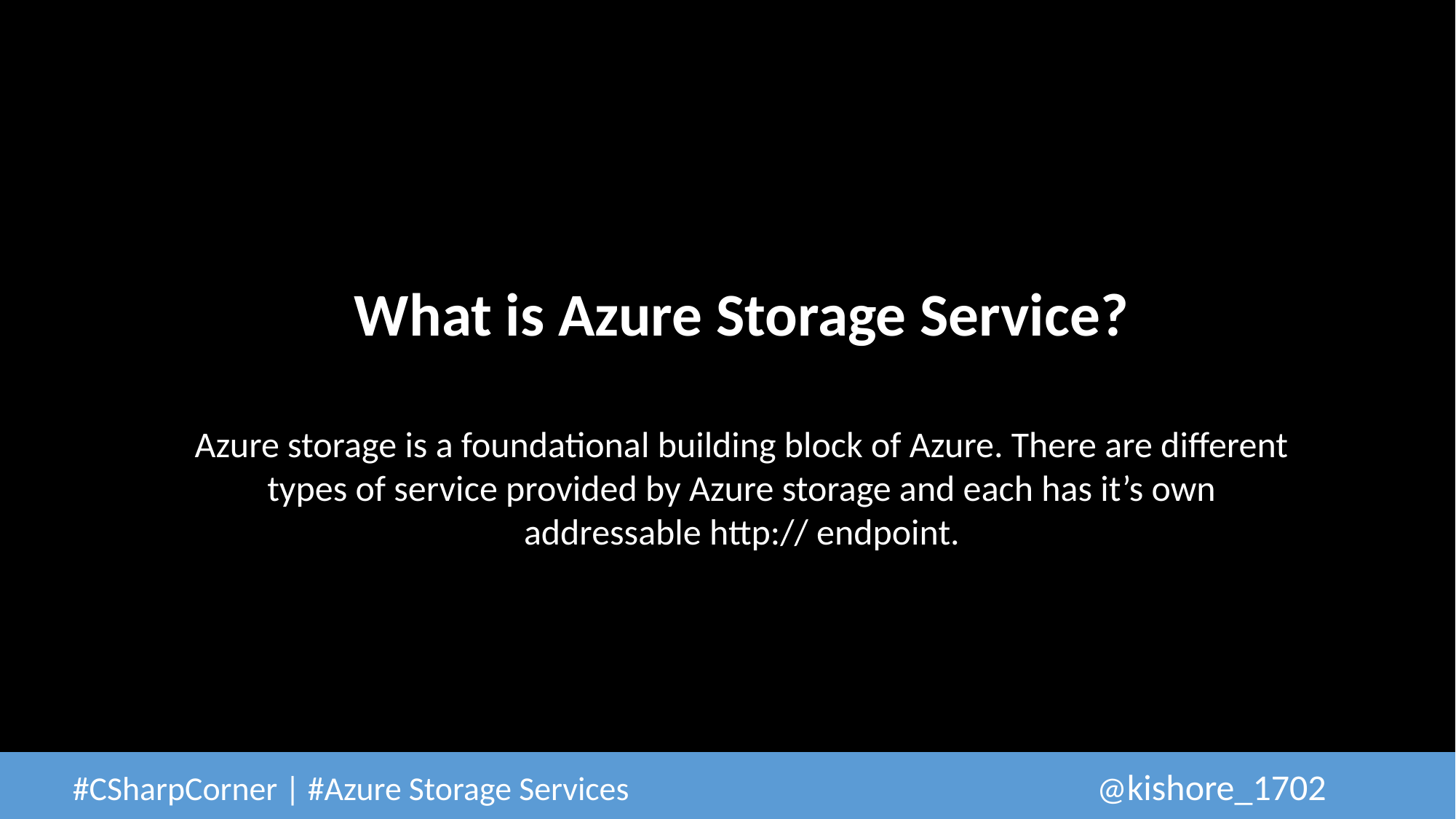

What is Azure Storage Service?

Azure storage is a foundational building block of Azure. There are different types of service provided by Azure storage and each has it’s own addressable http:// endpoint.

         #CSharpCorner | #Azure Storage Services					@kishore_1702